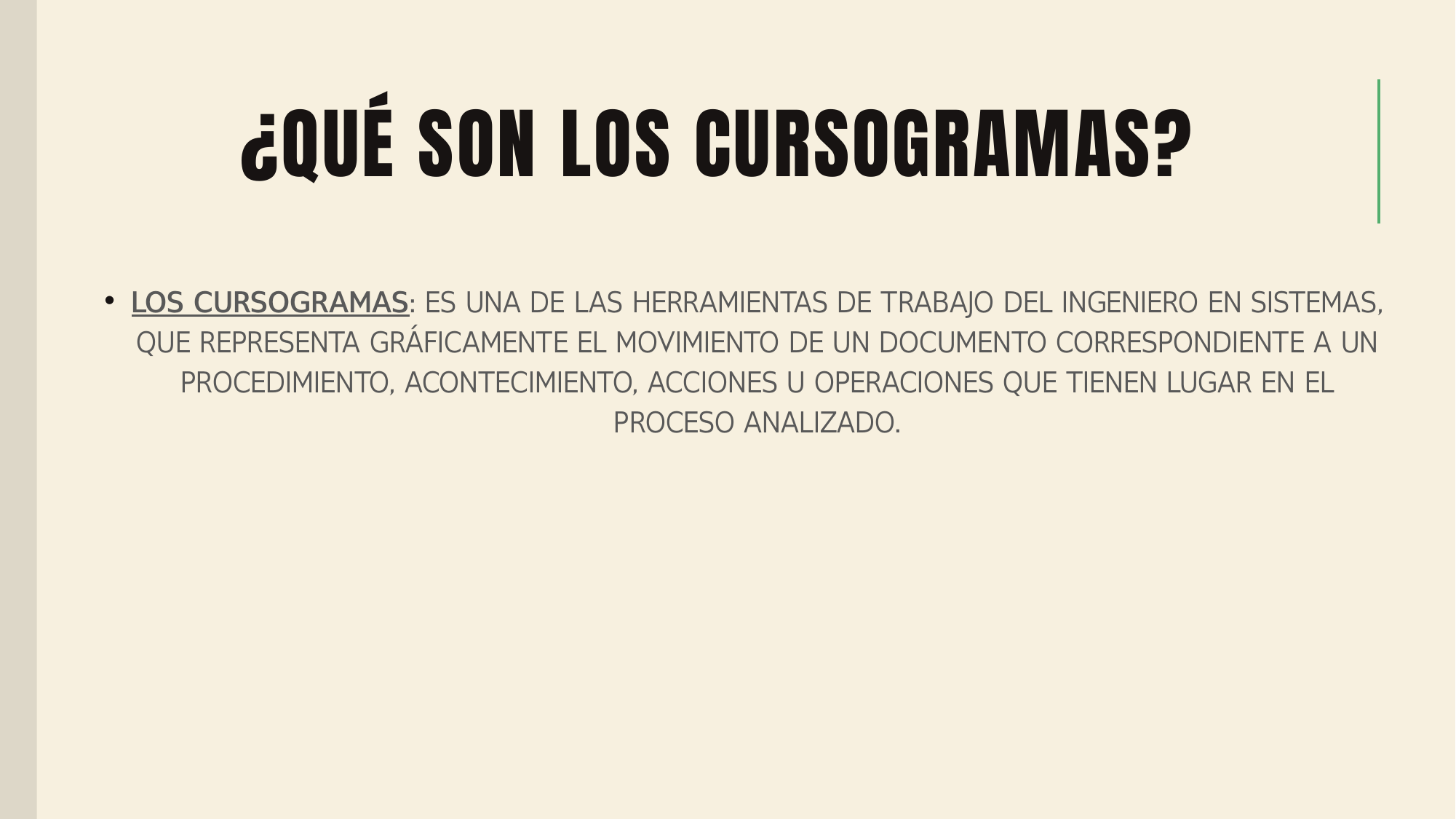

# ¿QUÉ SON LOS CURSOGRAMAS?
LOS CURSOGRAMAS: ES UNA DE LAS HERRAMIENTAS DE TRABAJO DEL INGENIERO EN SISTEMAS, QUE REPRESENTA GRÁFICAMENTE EL MOVIMIENTO DE UN DOCUMENTO CORRESPONDIENTE A UN PROCEDIMIENTO, ACONTECIMIENTO, ACCIONES U OPERACIONES QUE TIENEN LUGAR EN EL PROCESO ANALIZADO.